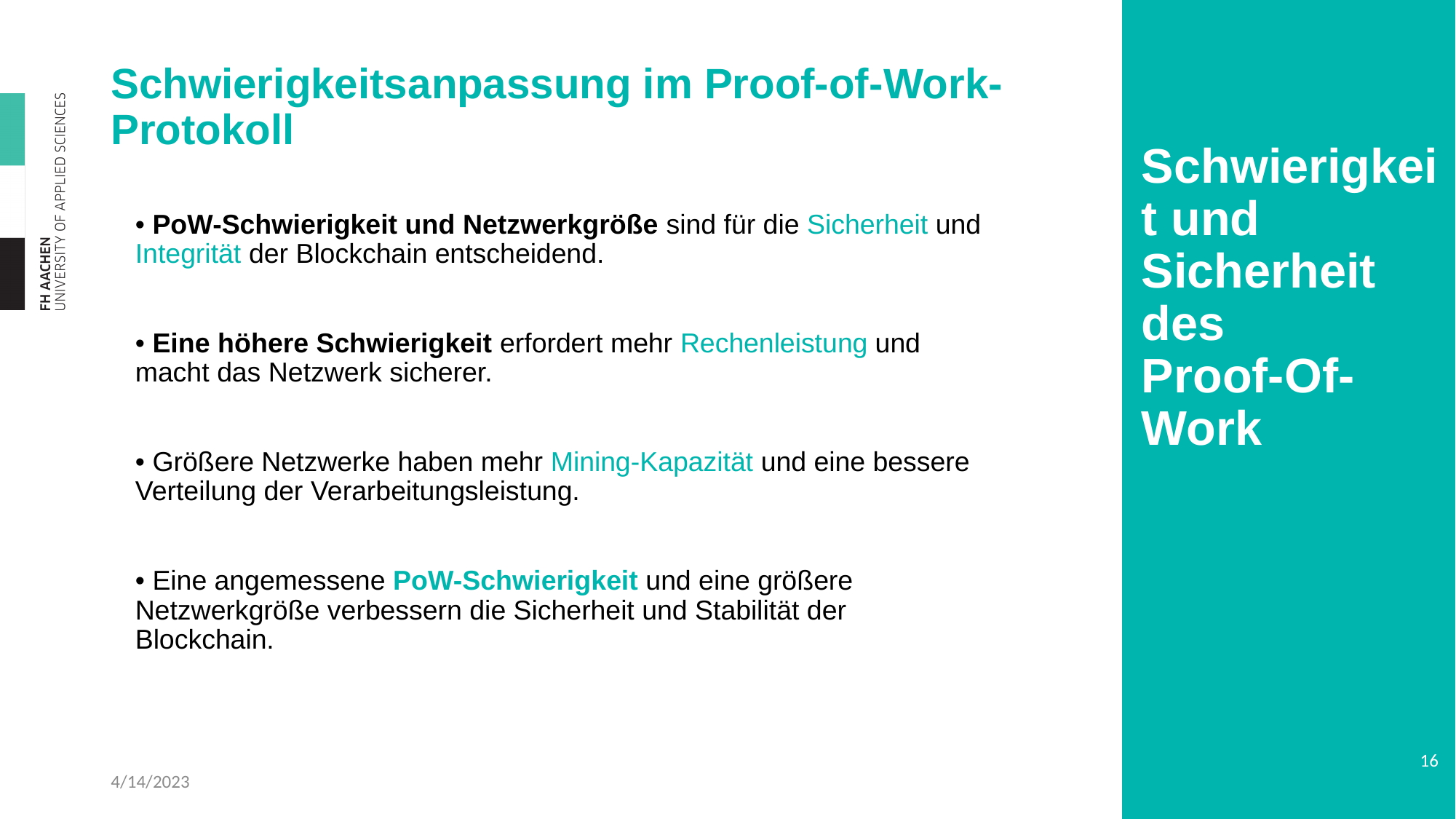

# Schwierigkeitsanpassung im Proof-of-Work-Protokoll

• PoW-Schwierigkeit und Netzwerkgröße sind für die Sicherheit und Integrität der Blockchain entscheidend.

• Eine höhere Schwierigkeit erfordert mehr Rechenleistung und macht das Netzwerk sicherer.

• Größere Netzwerke haben mehr Mining-Kapazität und eine bessere Verteilung der Verarbeitungsleistung.

• Eine angemessene PoW-Schwierigkeit und eine größere Netzwerkgröße verbessern die Sicherheit und Stabilität der Blockchain.

Schwierigkeit und Sicherheit des
Proof-Of-Work
16
4/14/2023